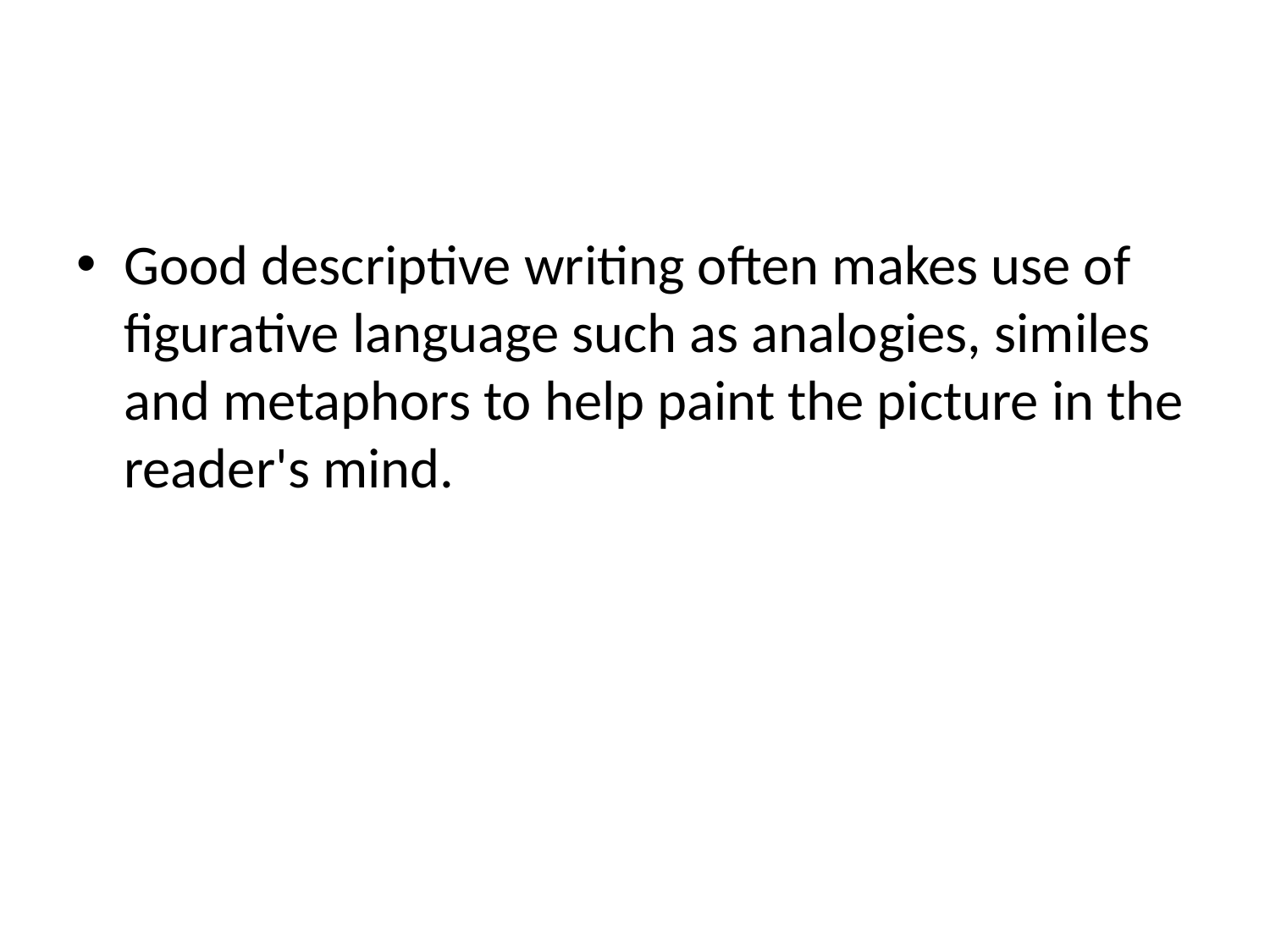

#
Good descriptive writing often makes use of figurative language such as analogies, similes and metaphors to help paint the picture in the reader's mind.